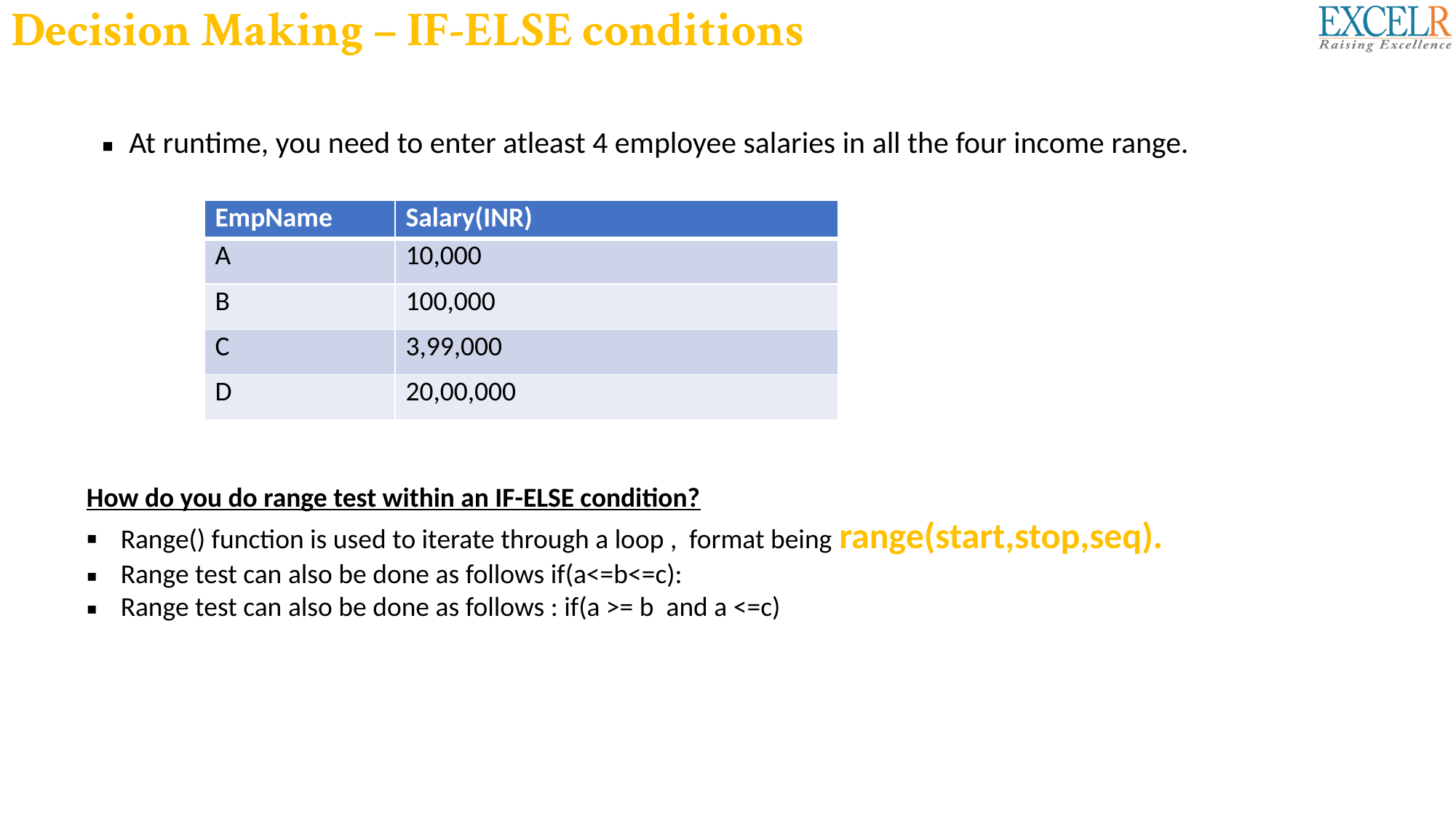

# Decision Making – IF-ELSE conditions
At runtime, you need to enter atleast 4 employee salaries in all the four income range.

| EmpName | Salary(INR) |
| --- | --- |
| A | 10,000 |
| B | 100,000 |
| C | 3,99,000 |
| D | 20,00,000 |
How do you do range test within an IF-ELSE condition?
Range() function is used to iterate through a loop ,  format being range(start,stop,seq).
Range test can also be done as follows if(a<=b<=c):
Range test can also be done as follows : if(a >= b  and a <=c)